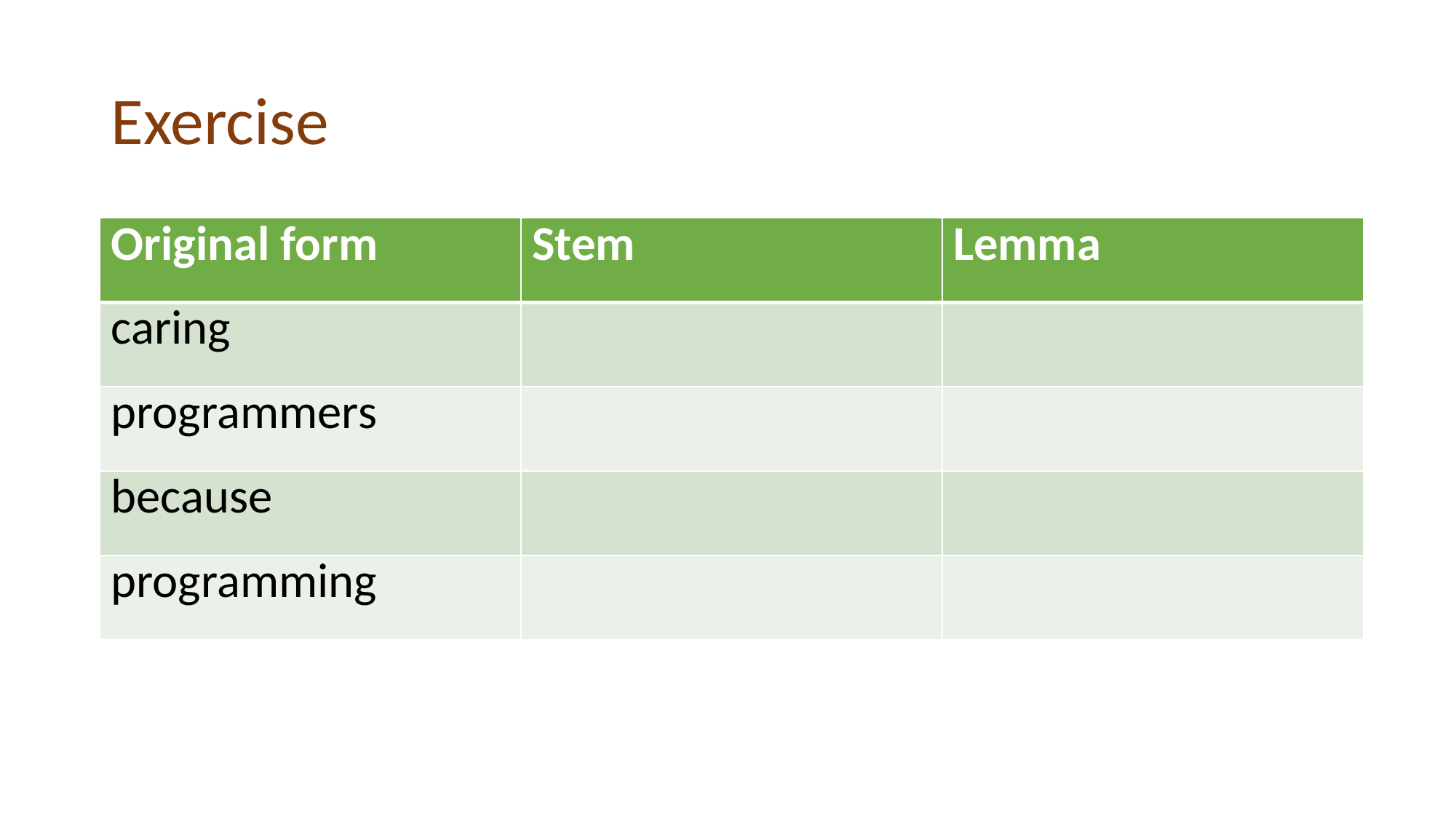

# Exercise
| Original form | Stem | Lemma |
| --- | --- | --- |
| caring |  |  |
| programmers |  |  |
| because |  |  |
| programming |  |  |